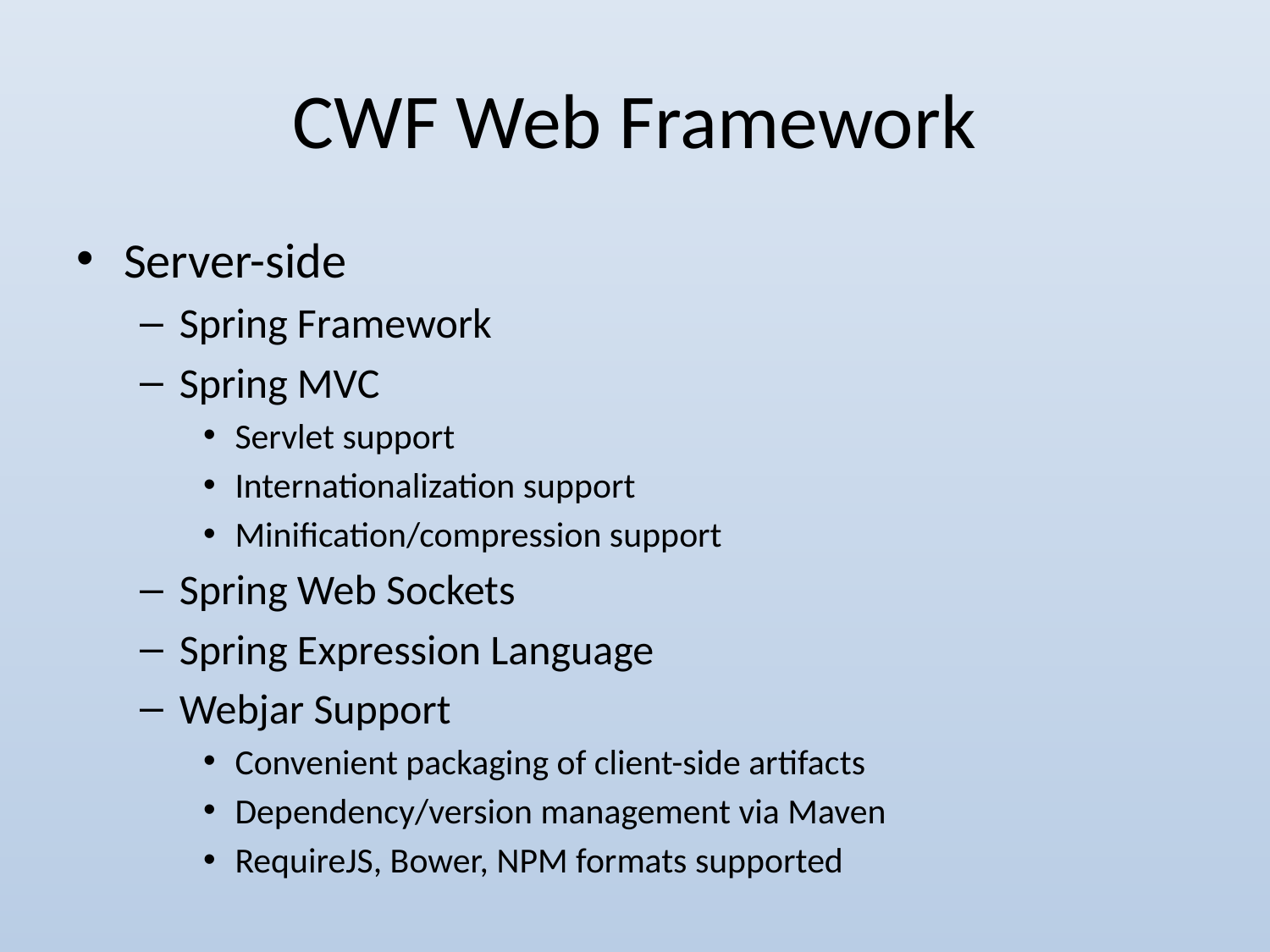

# CWF Web Framework
Server-side
Spring Framework
Spring MVC
Servlet support
Internationalization support
Minification/compression support
Spring Web Sockets
Spring Expression Language
Webjar Support
Convenient packaging of client-side artifacts
Dependency/version management via Maven
RequireJS, Bower, NPM formats supported